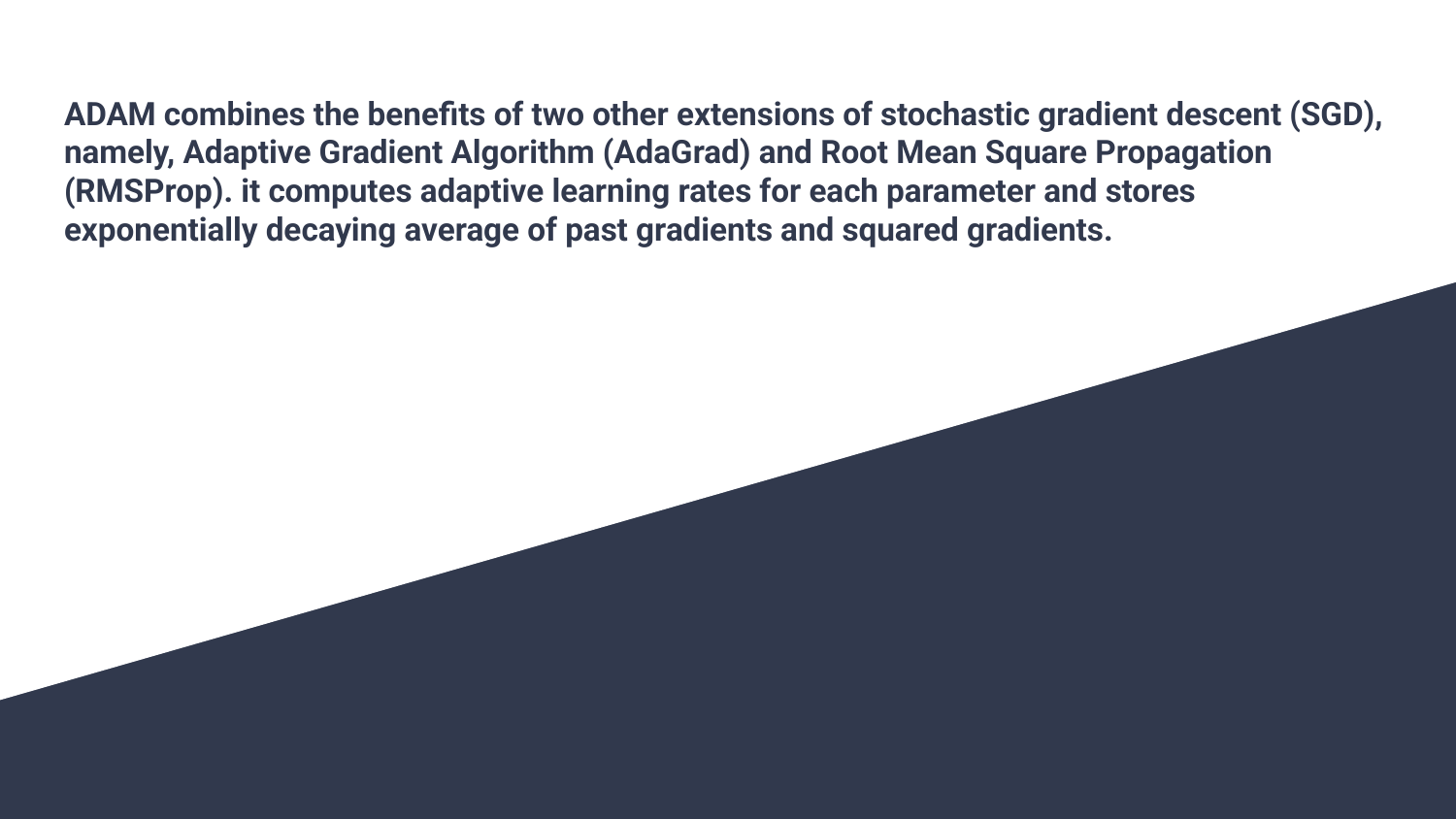

ADAM combines the benefits of two other extensions of stochastic gradient descent (SGD), namely, Adaptive Gradient Algorithm (AdaGrad) and Root Mean Square Propagation (RMSProp). it computes adaptive learning rates for each parameter and stores exponentially decaying average of past gradients and squared gradients.